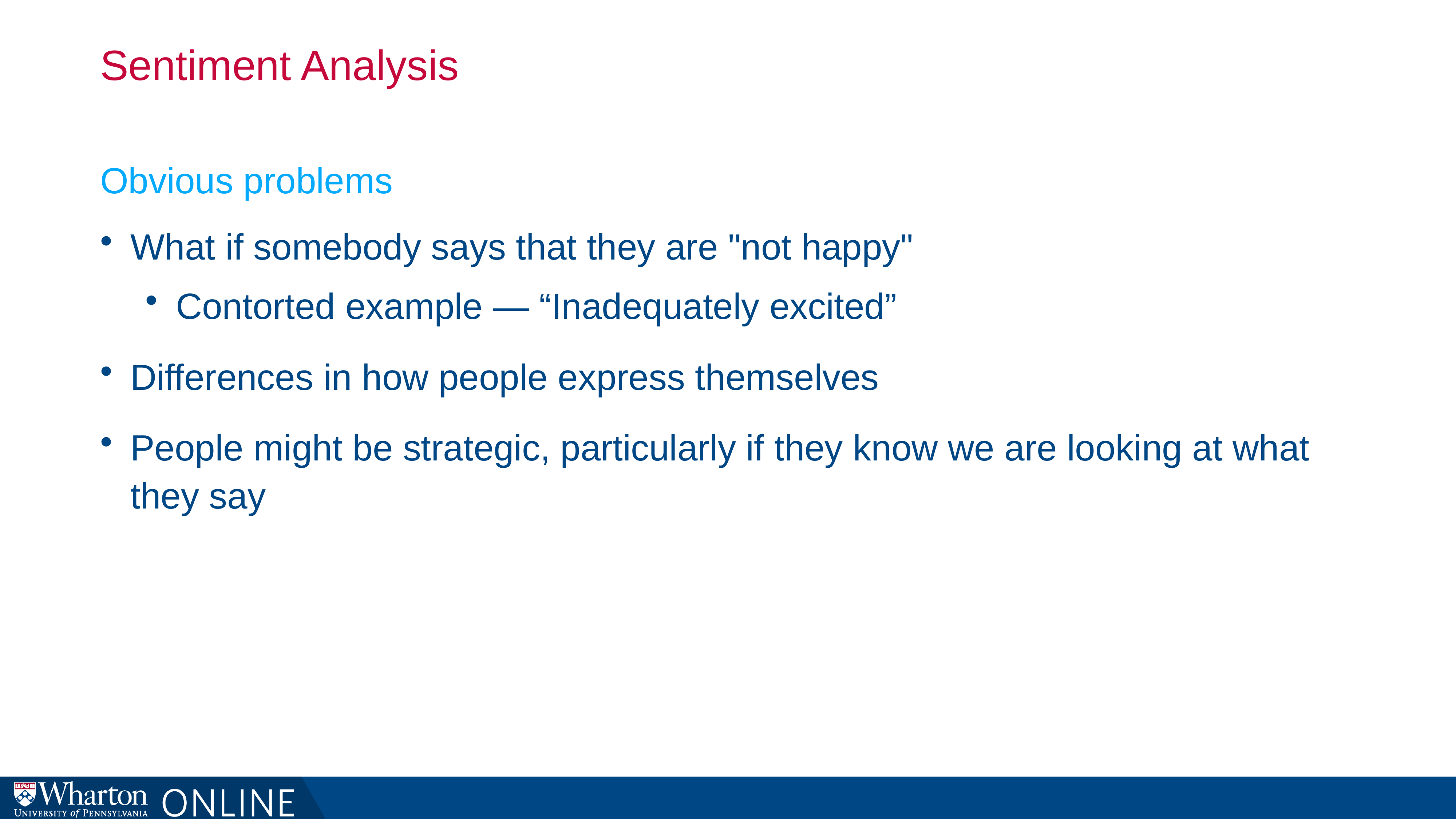

# Sentiment Analysis
Obvious problems
What if somebody says that they are "not happy"
Contorted example — “Inadequately excited”
Differences in how people express themselves
People might be strategic, particularly if they know we are looking at what they say